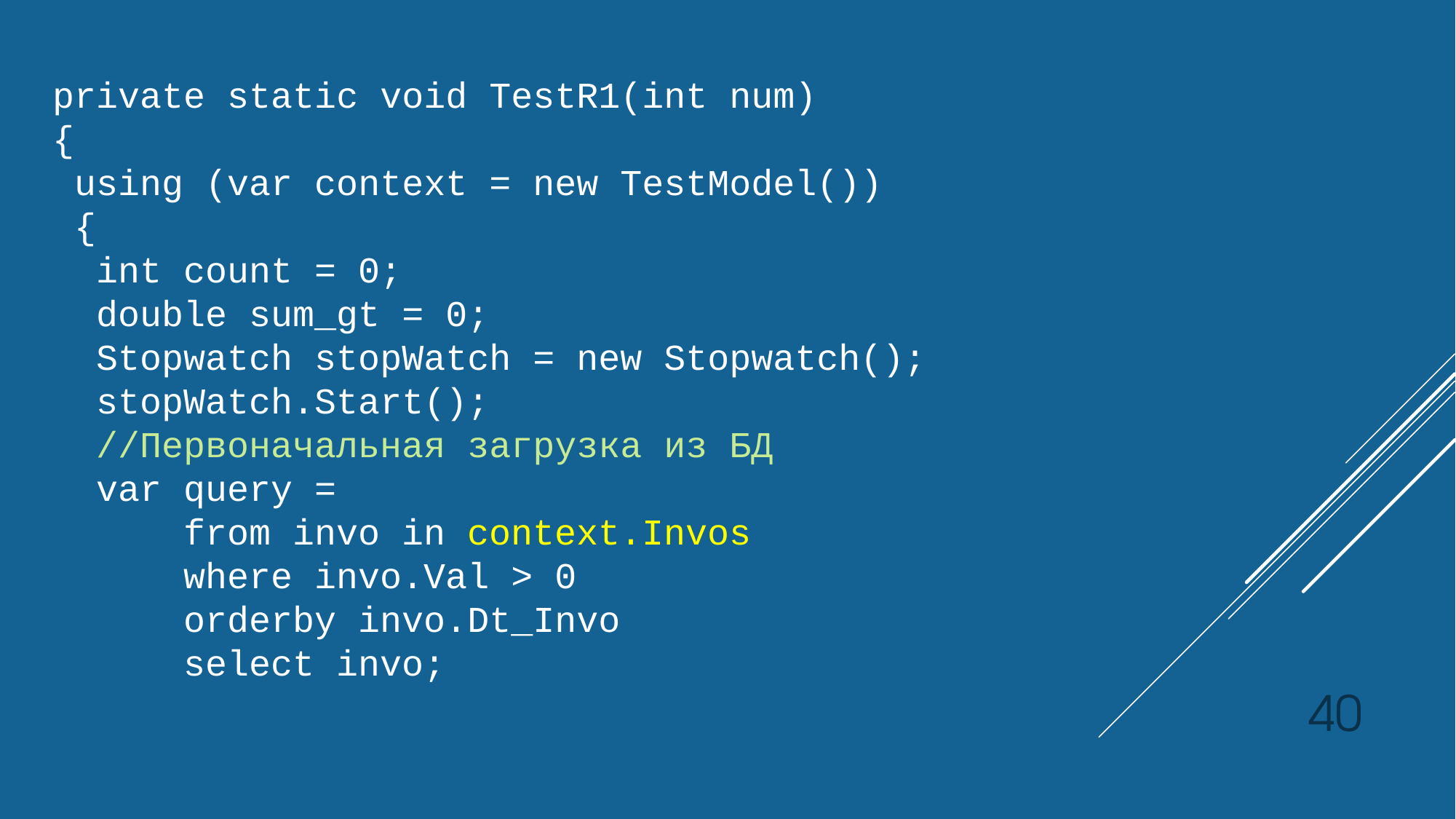

private static void TestR1(int num)
{
 using (var context = new TestModel())
 {
  int count = 0;
  double sum_gt = 0;
  Stopwatch stopWatch = new Stopwatch();
  stopWatch.Start();
  //Первоначальная загрузка из БД
  var query =
      from invo in context.Invos
      where invo.Val > 0
      orderby invo.Dt_Invo
      select invo;
40